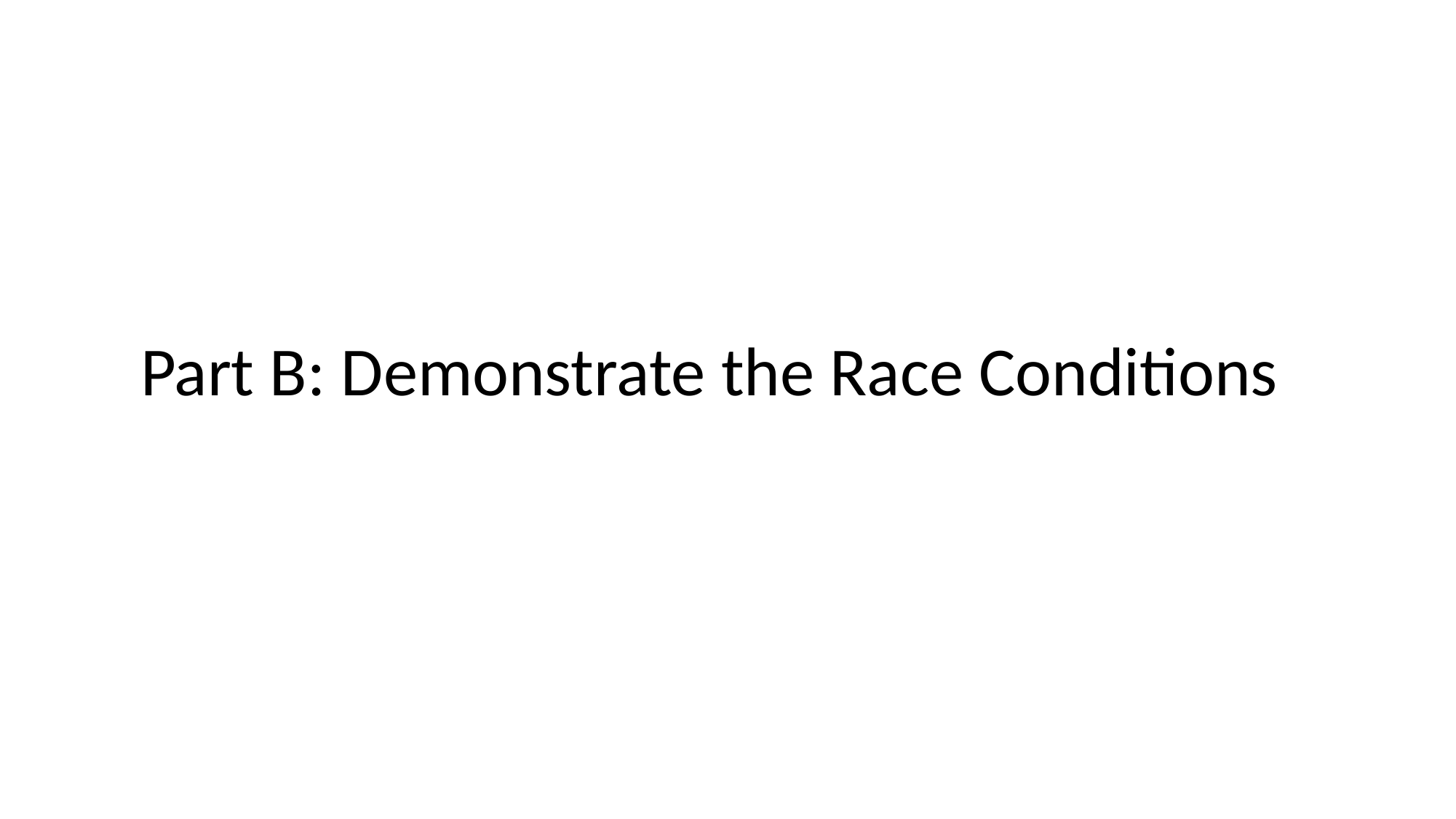

# Part B: Demonstrate the Race Conditions